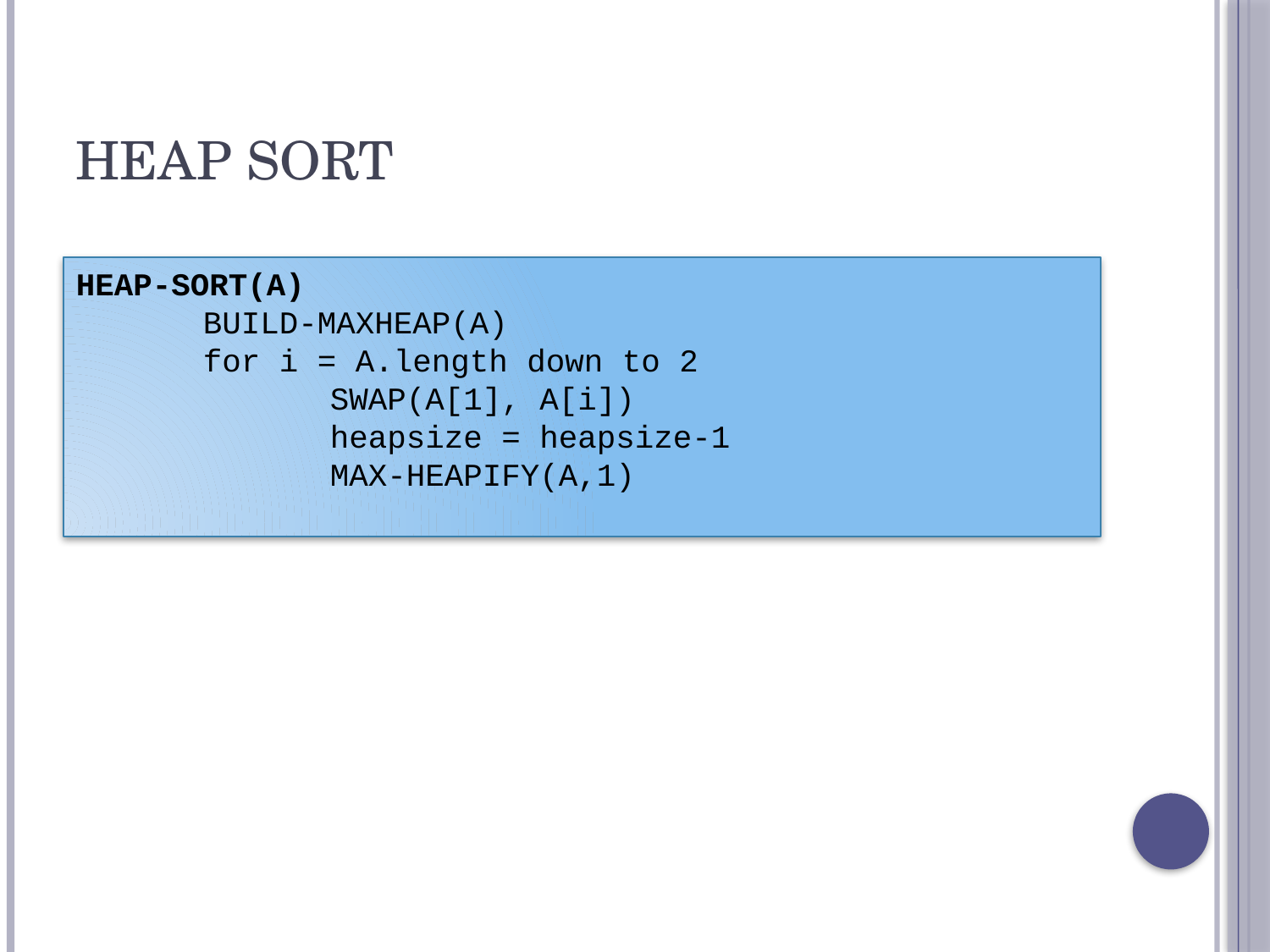

# Heap Sort
HEAP-SORT(A)
	BUILD-MAXHEAP(A)
	for i = A.length down to 2
		SWAP(A[1], A[i])
		heapsize = heapsize-1
		MAX-HEAPIFY(A,1)